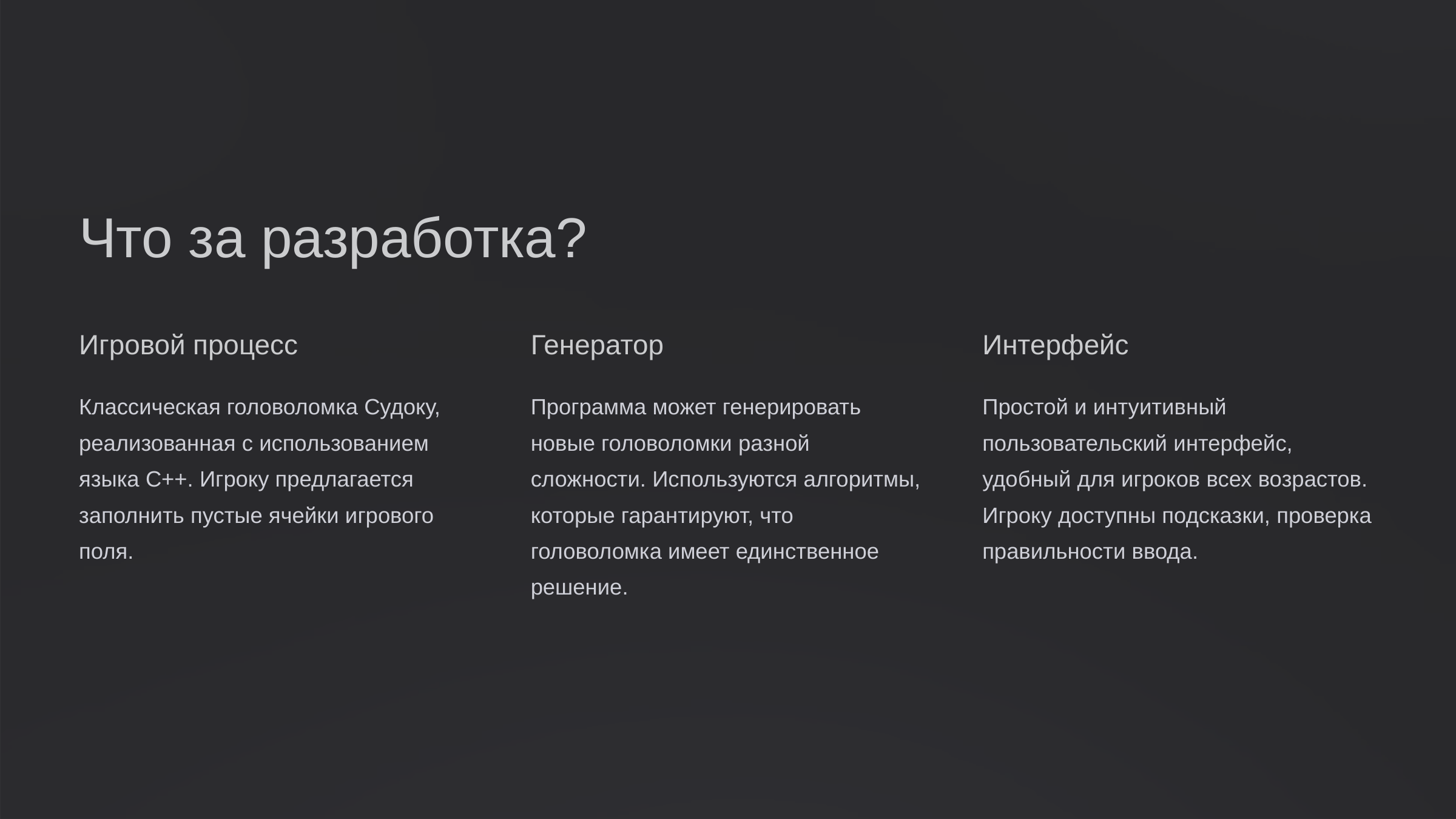

Что за разработка?
Игровой процесс
Генератор
Интерфейс
Классическая головоломка Судоку, реализованная с использованием языка C++. Игроку предлагается заполнить пустые ячейки игрового поля.
Программа может генерировать новые головоломки разной сложности. Используются алгоритмы, которые гарантируют, что головоломка имеет единственное решение.
Простой и интуитивный пользовательский интерфейс, удобный для игроков всех возрастов. Игроку доступны подсказки, проверка правильности ввода.